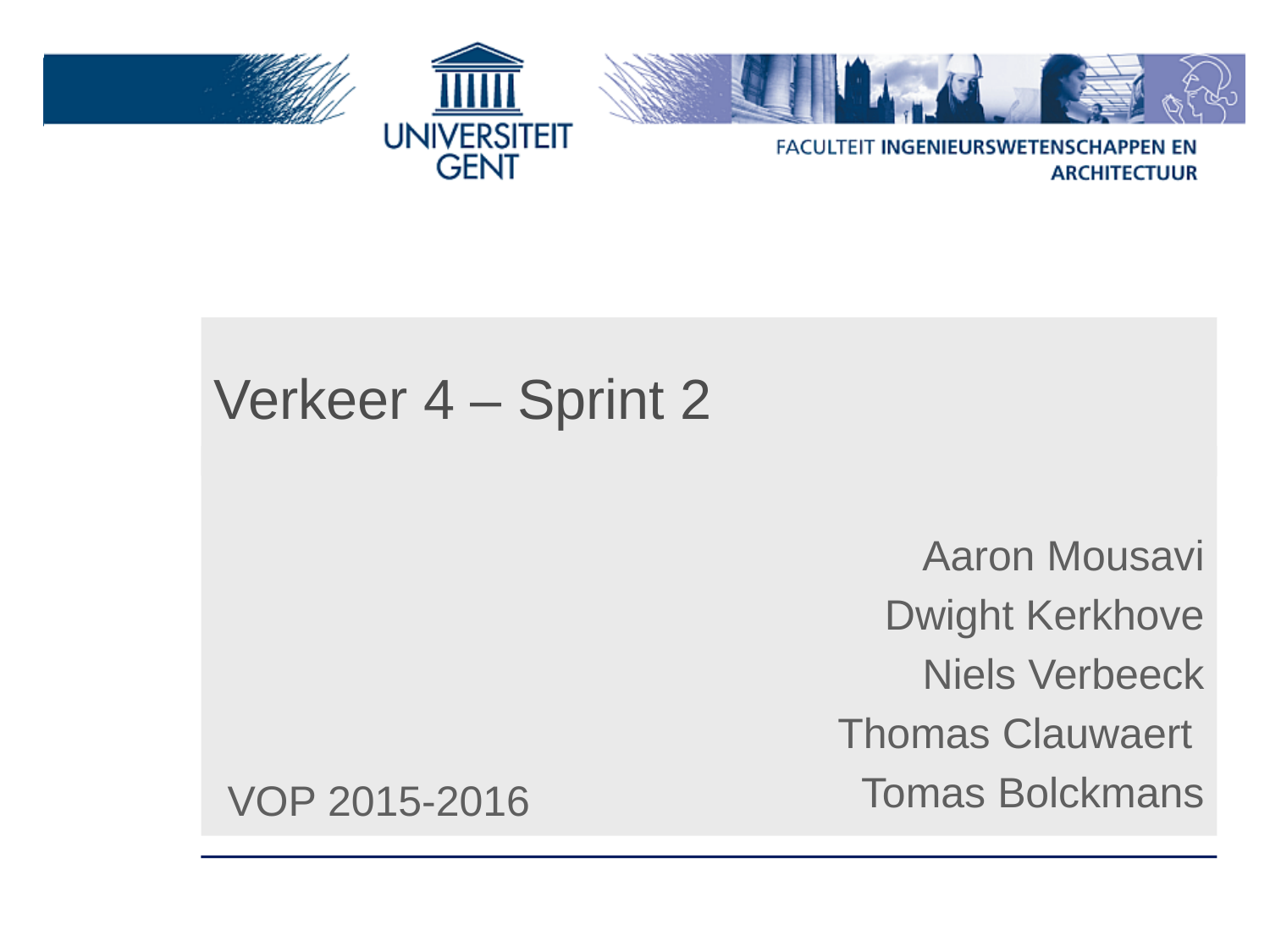

# Verkeer 4 – Sprint 2

Aaron Mousavi
Dwight Kerkhove
Niels Verbeeck
Thomas Clauwaert
Tomas Bolckmans

VOP 2015-2016